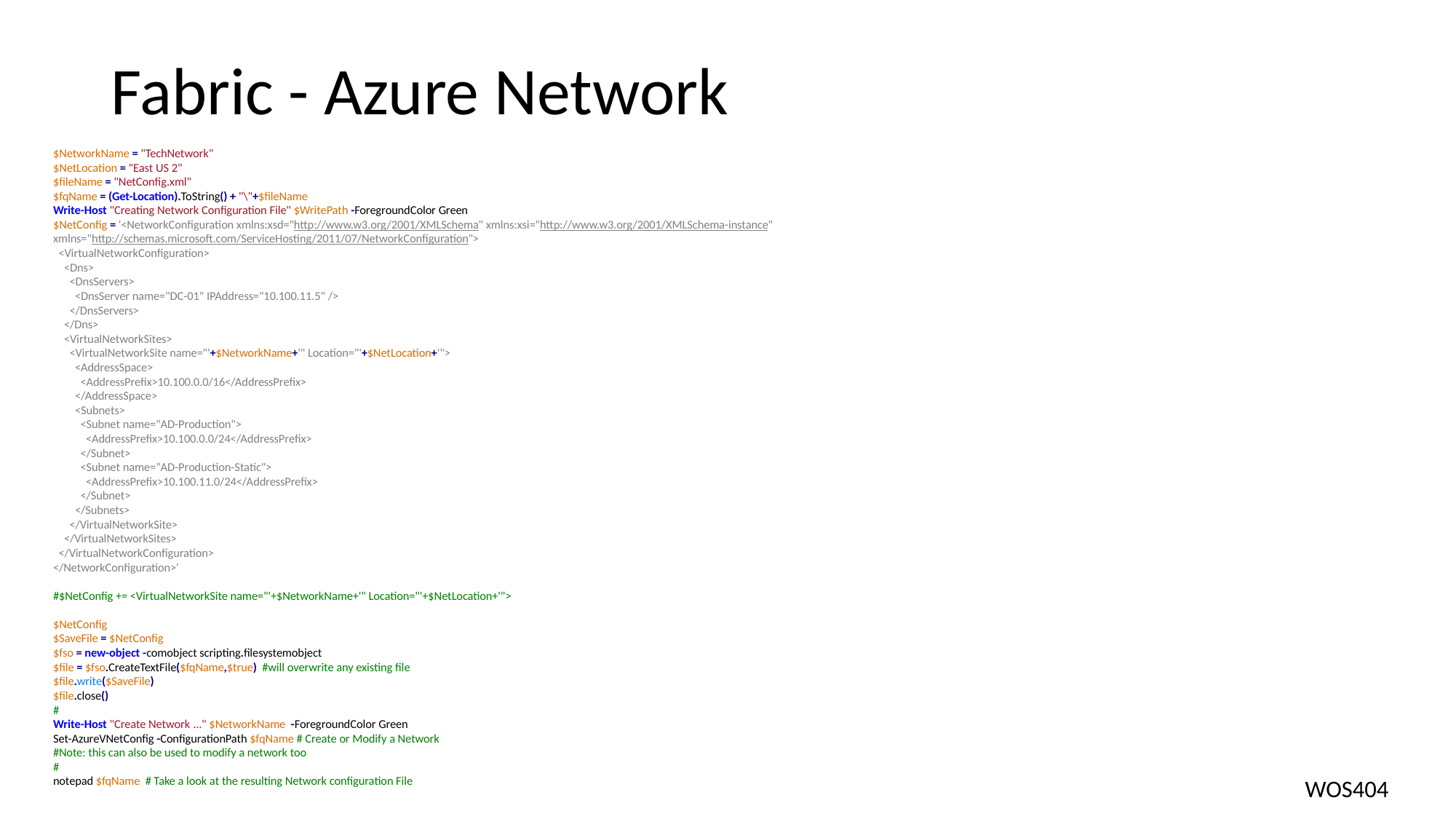

# Fabric - Azure Network
$NetworkName = "TechNetwork"
$NetLocation = "East US 2"
$fileName = "NetConfig.xml"
$fqName = (Get-Location).ToString() + "\"+$fileName
Write-Host "Creating Network Configuration File" $WritePath -ForegroundColor Green
$NetConfig = '<NetworkConfiguration xmlns:xsd="http://www.w3.org/2001/XMLSchema" xmlns:xsi="http://www.w3.org/2001/XMLSchema-instance" xmlns="http://schemas.microsoft.com/ServiceHosting/2011/07/NetworkConfiguration">
  <VirtualNetworkConfiguration>
    <Dns>
      <DnsServers>
        <DnsServer name="DC-01" IPAddress="10.100.11.5" />
      </DnsServers>
    </Dns>
    <VirtualNetworkSites>
      <VirtualNetworkSite name="'+$NetworkName+'" Location="'+$NetLocation+'">
        <AddressSpace>
          <AddressPrefix>10.100.0.0/16</AddressPrefix>
        </AddressSpace>
        <Subnets>
          <Subnet name="AD-Production">
            <AddressPrefix>10.100.0.0/24</AddressPrefix>
          </Subnet>
          <Subnet name="AD-Production-Static">
            <AddressPrefix>10.100.11.0/24</AddressPrefix>
          </Subnet>
        </Subnets>
      </VirtualNetworkSite>
    </VirtualNetworkSites>
  </VirtualNetworkConfiguration>
</NetworkConfiguration>'

#$NetConfig += <VirtualNetworkSite name="'+$NetworkName+'" Location="'+$NetLocation+'">

$NetConfig
$SaveFile = $NetConfig
$fso = new-object -comobject scripting.filesystemobject
$file = $fso.CreateTextFile($fqName,$true)  #will overwrite any existing file
$file.write($SaveFile)
$file.close()
#
Write-Host "Create Network ..." $NetworkName  -ForegroundColor Green
Set-AzureVNetConfig -ConfigurationPath $fqName # Create or Modify a Network
#Note: this can also be used to modify a network too
#
notepad $fqName  # Take a look at the resulting Network configuration File

@ ITProGuru      #TR21WOS404